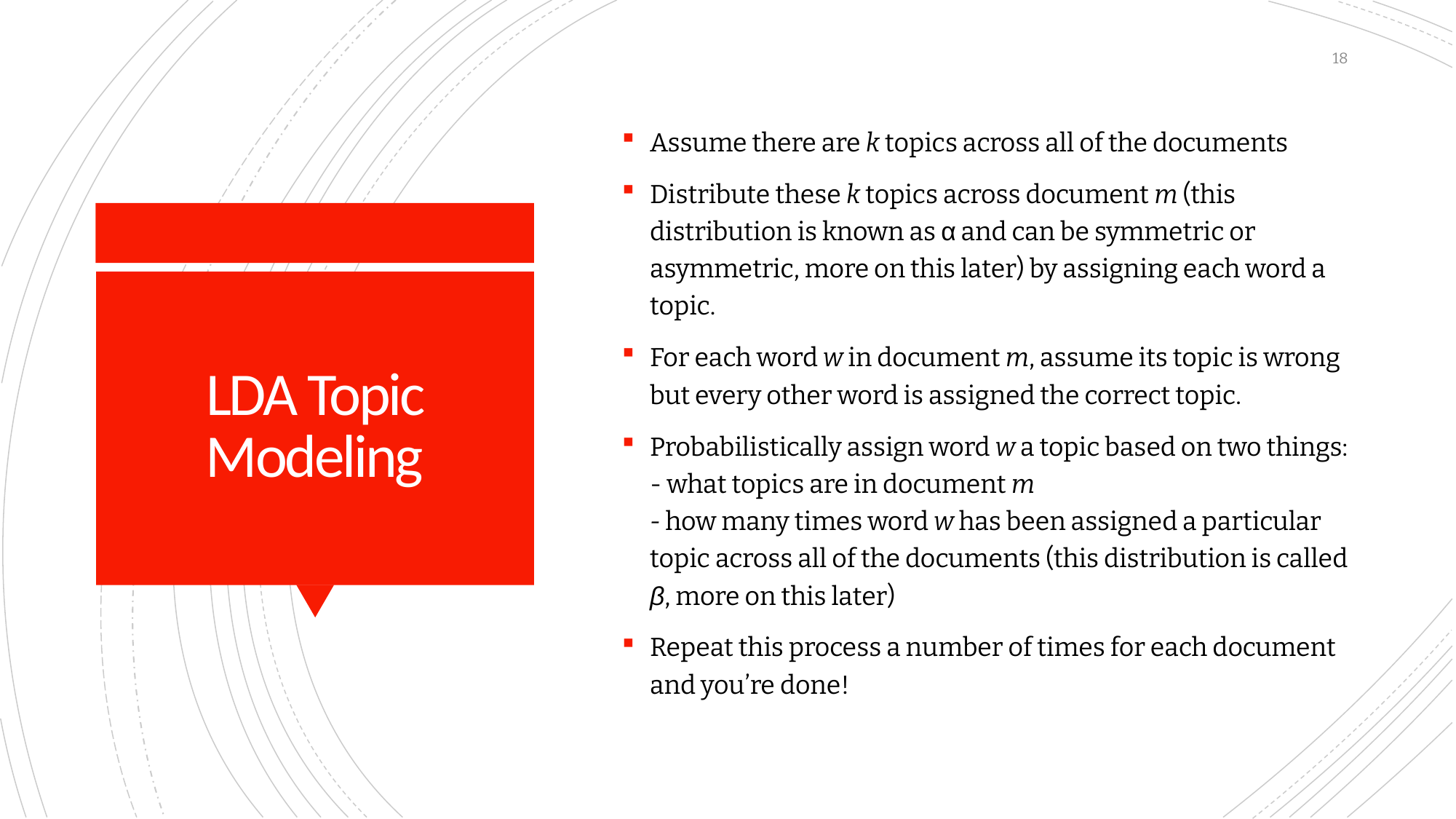

18
Assume there are k topics across all of the documents
Distribute these k topics across document m (this distribution is known as α and can be symmetric or asymmetric, more on this later) by assigning each word a topic.
For each word w in document m, assume its topic is wrong but every other word is assigned the correct topic.
Probabilistically assign word w a topic based on two things:
- what topics are in document m
- how many times word w has been assigned a particular topic across all of the documents (this distribution is called β, more on this later)
Repeat this process a number of times for each document and you’re done!
# LDA Topic Modeling